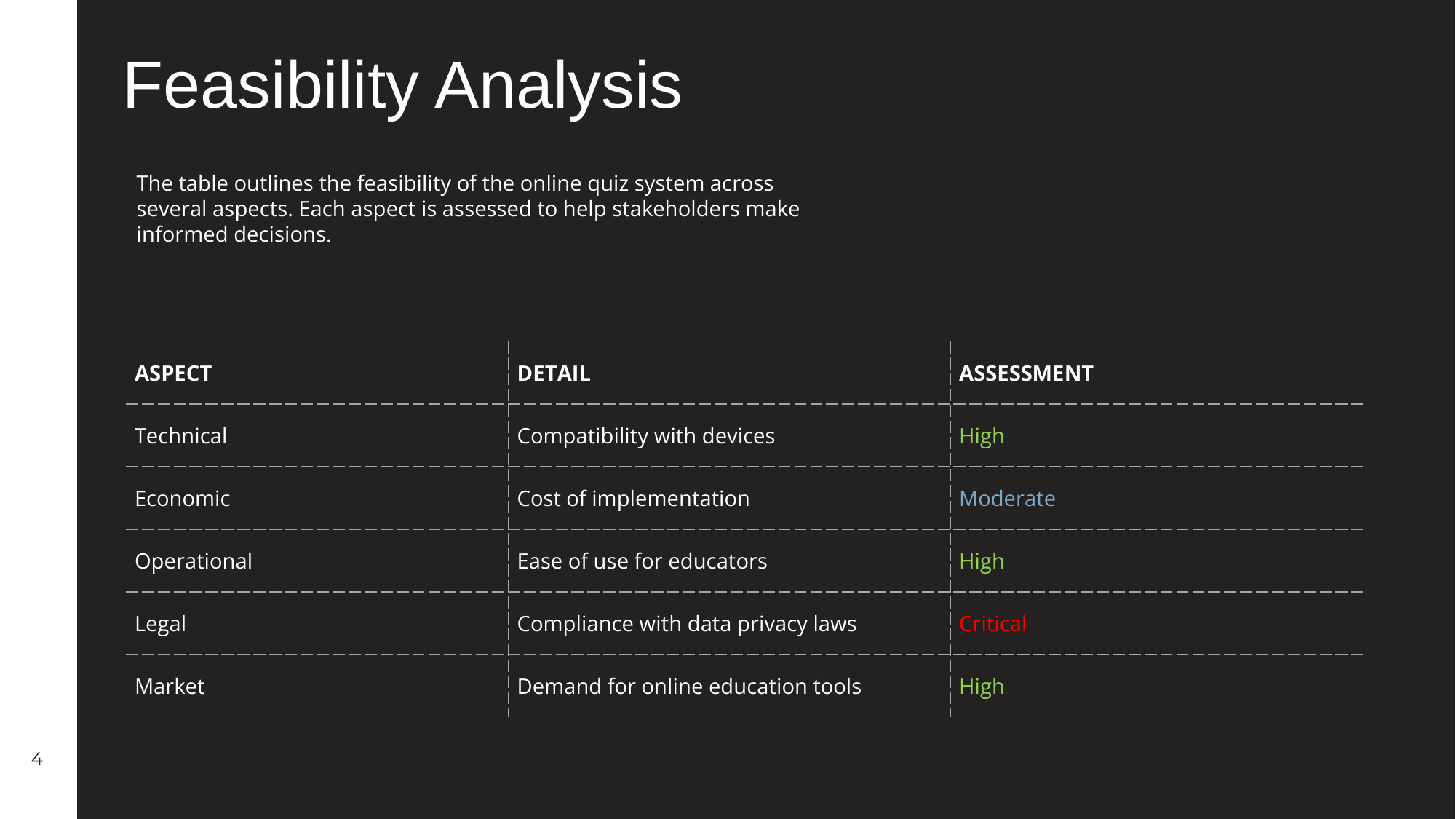

Feasibility Analysis

The table outlines the feasibility of the online quiz system across several aspects. Each aspect is assessed to help stakeholders make informed decisions.
| ASPECT | DETAIL | ASSESSMENT |
| --- | --- | --- |
| Technical | Compatibility with devices | High |
| Economic | Cost of implementation | Moderate |
| Operational | Ease of use for educators | High |
| Legal | Compliance with data privacy laws | Critical |
| Market | Demand for online education tools | High |
4